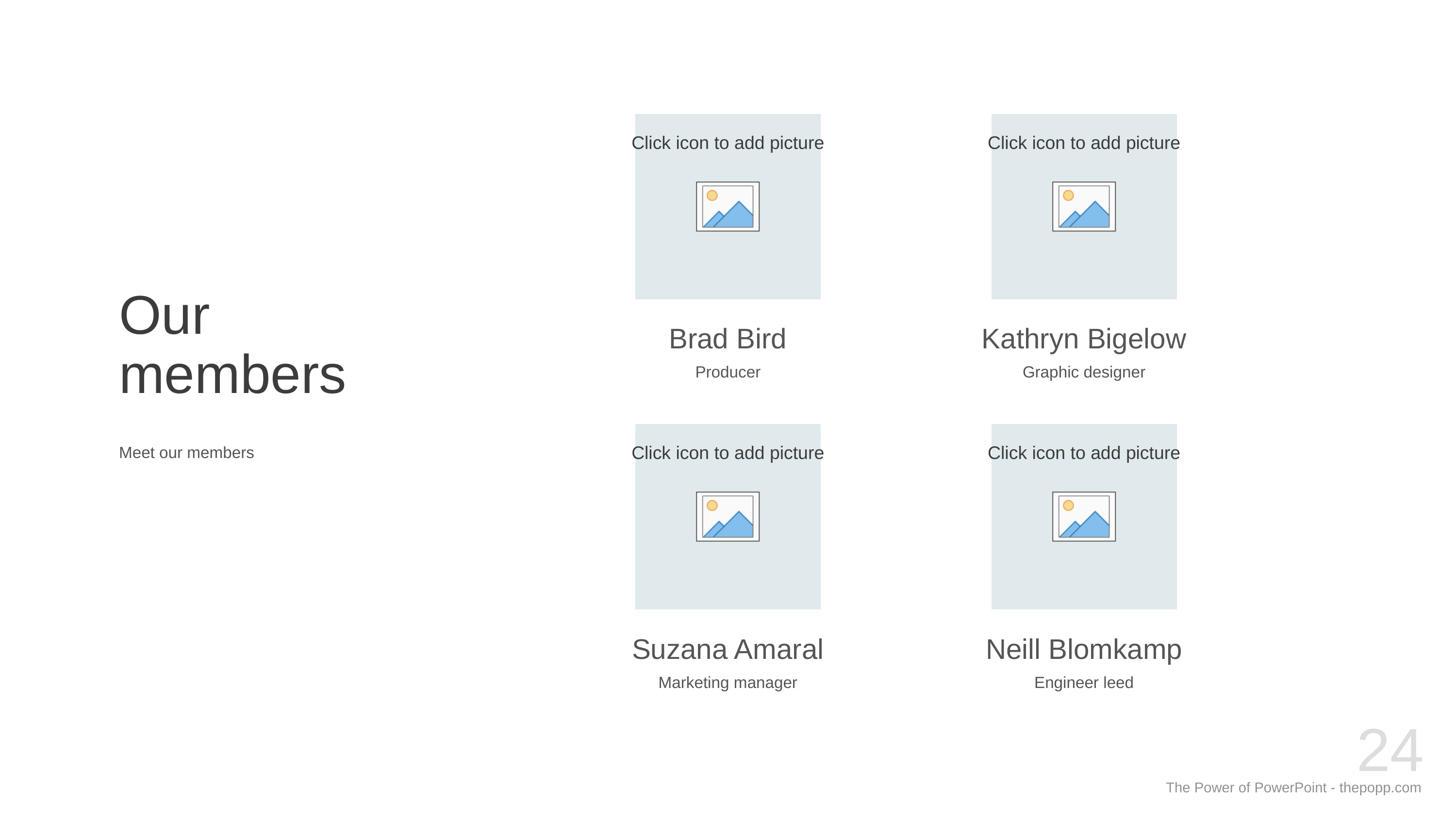

# Our members
Brad Bird
Kathryn Bigelow
Producer
Graphic designer

Meet our members
Suzana Amaral
Neill Blomkamp
Marketing manager
Engineer leed
24
The Power of PowerPoint - thepopp.com